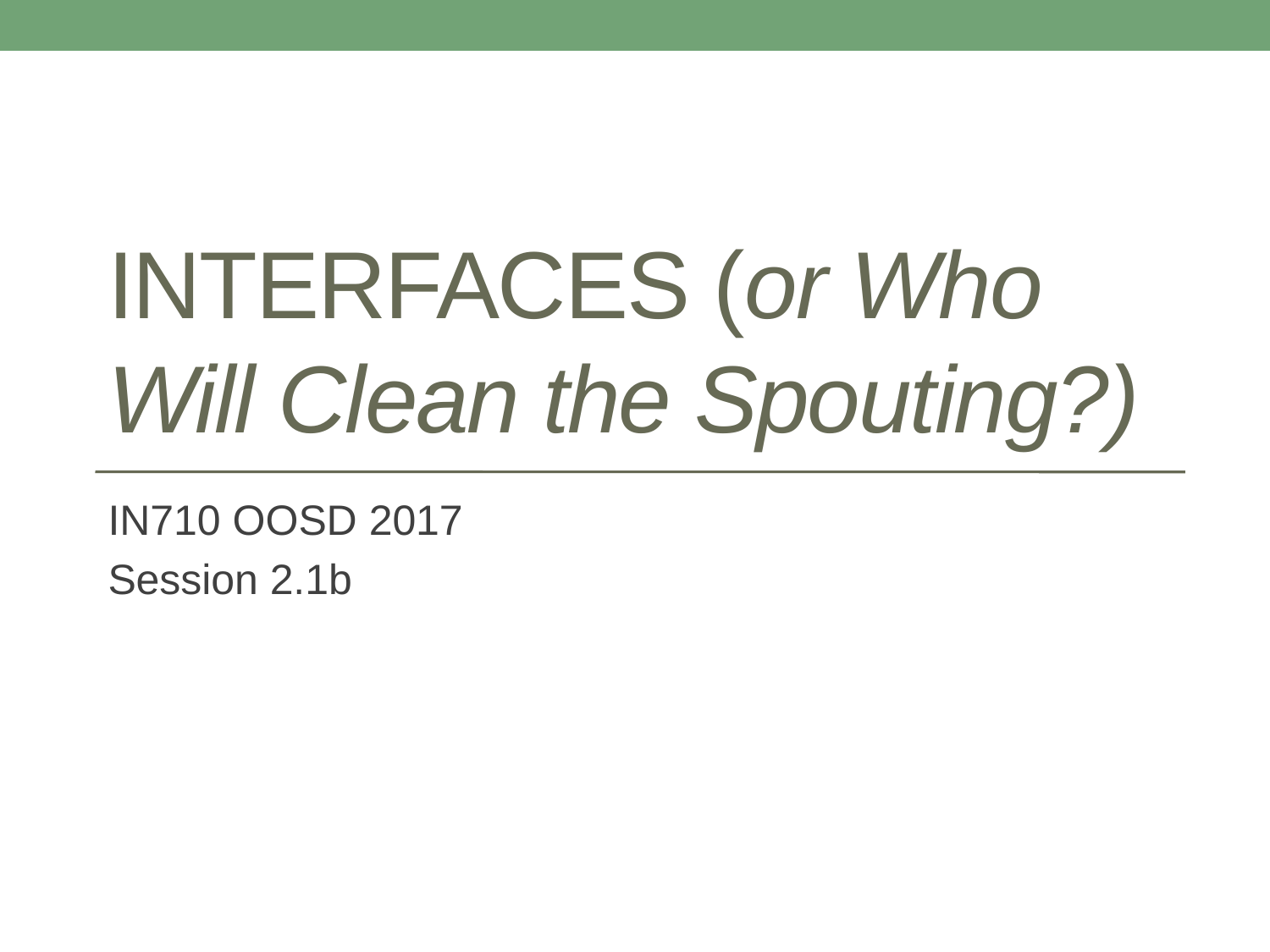

# Interfaces (or Who Will Clean the Spouting?)
IN710 OOSD 2017
Session 2.1b